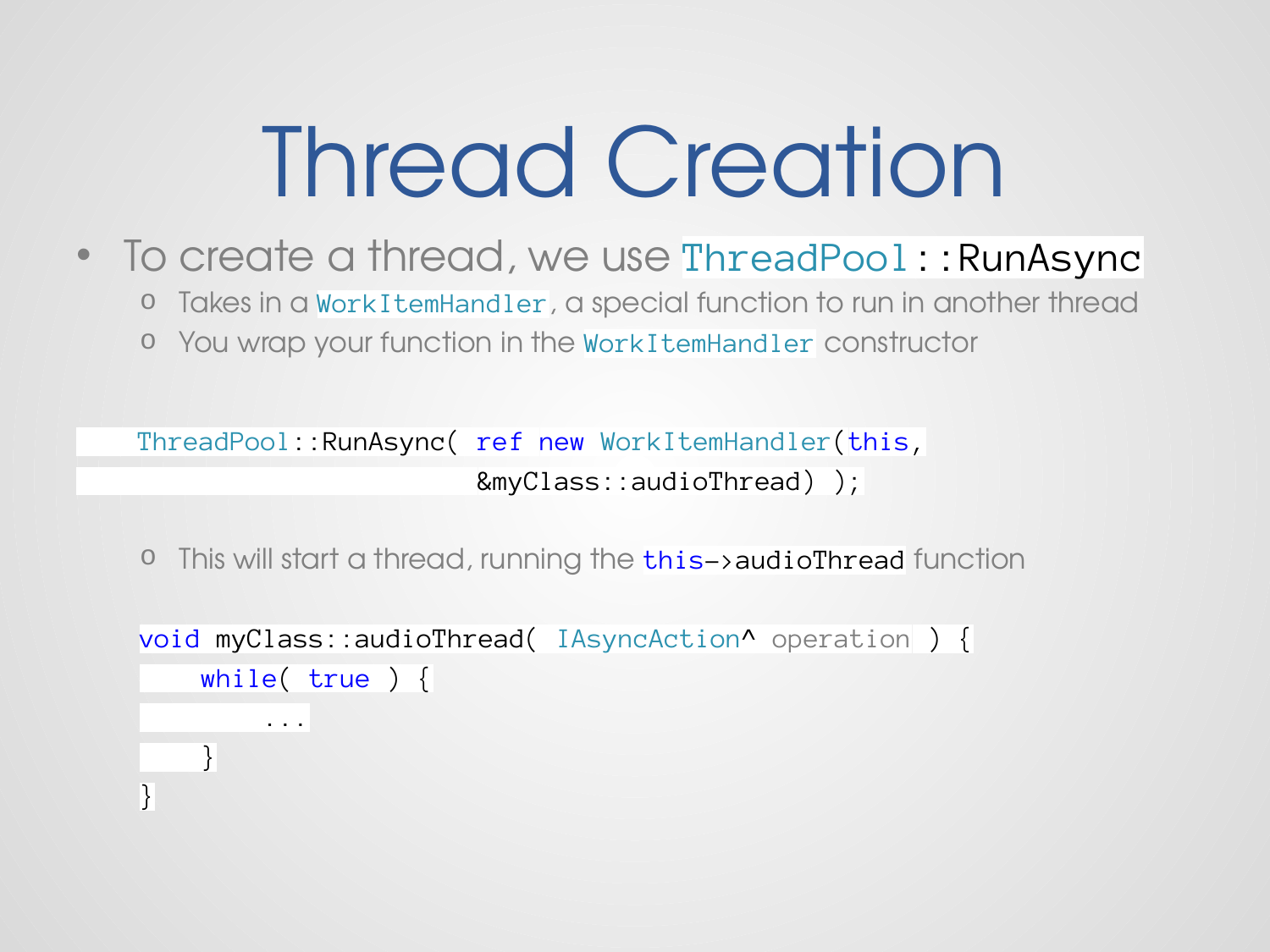

# Thread Creation
To create a thread, we use ThreadPool::RunAsync
Takes in a WorkItemHandler, a special function to run in another thread
You wrap your function in the WorkItemHandler constructor

    ThreadPool::RunAsync( ref new WorkItemHandler(this,
                          &myClass::audioThread) );

This will start a thread, running the this->audioThread function

void myClass::audioThread( IAsyncAction^ operation ) {
    while( true ) {
        ...
    }
}